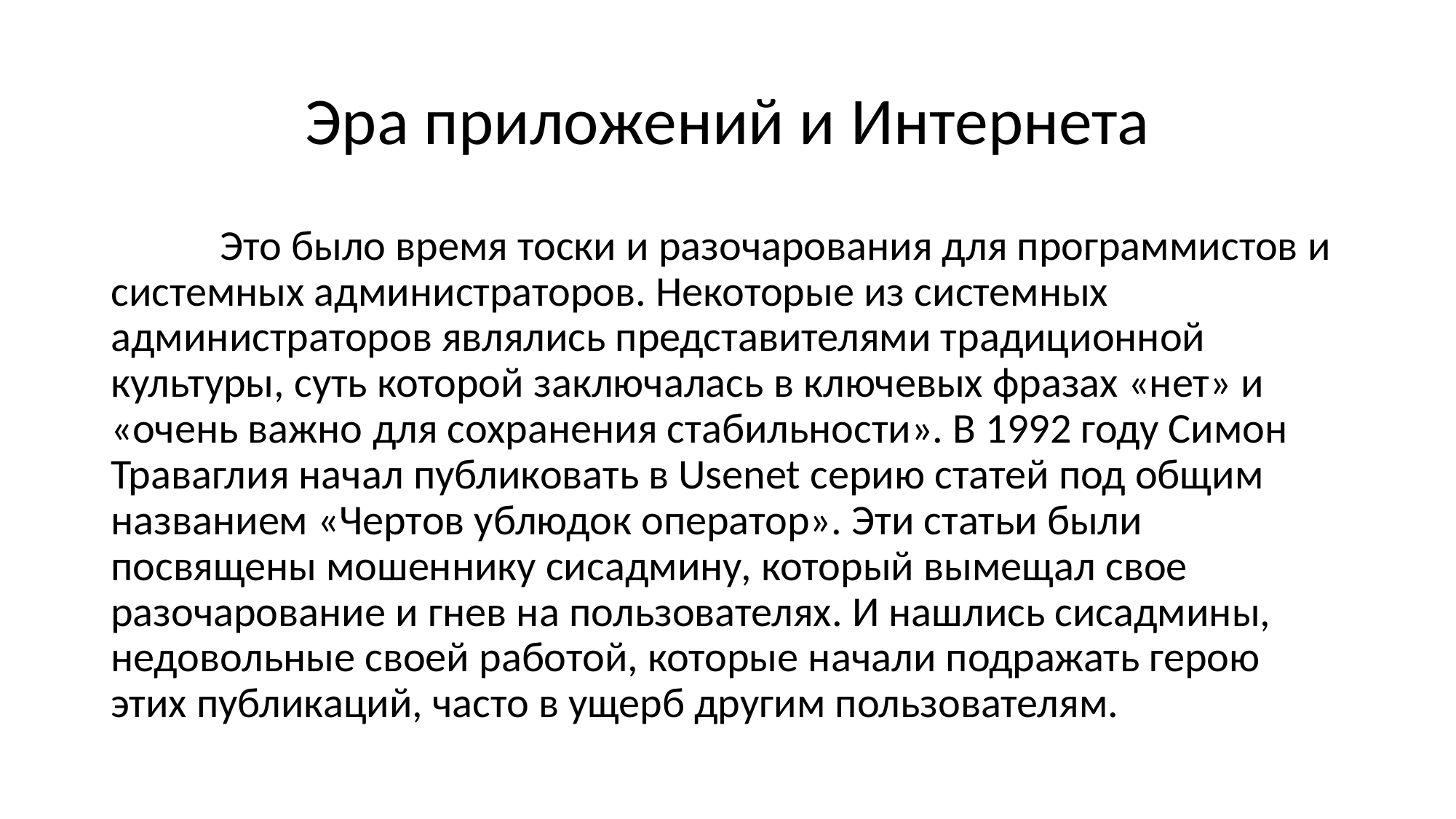

# Эра приложений и Интернета
	Это было время тоски и разочарования для программистов и системных администраторов. Некоторые из системных администраторов являлись представителями традиционной культуры, суть которой заключалась в ключевых фразах «нет» и «очень важно для сохранения стабильности». В 1992 году Симон Траваглия начал публиковать в Usenet серию статей под общим названием «Чертов ублюдок оператор». Эти статьи были посвящены мошеннику сисадмину, который вымещал свое разочарование и гнев на пользователях. И нашлись сисадмины, недовольные своей работой, которые начали подражать герою этих публикаций, часто в ущерб другим пользователям.